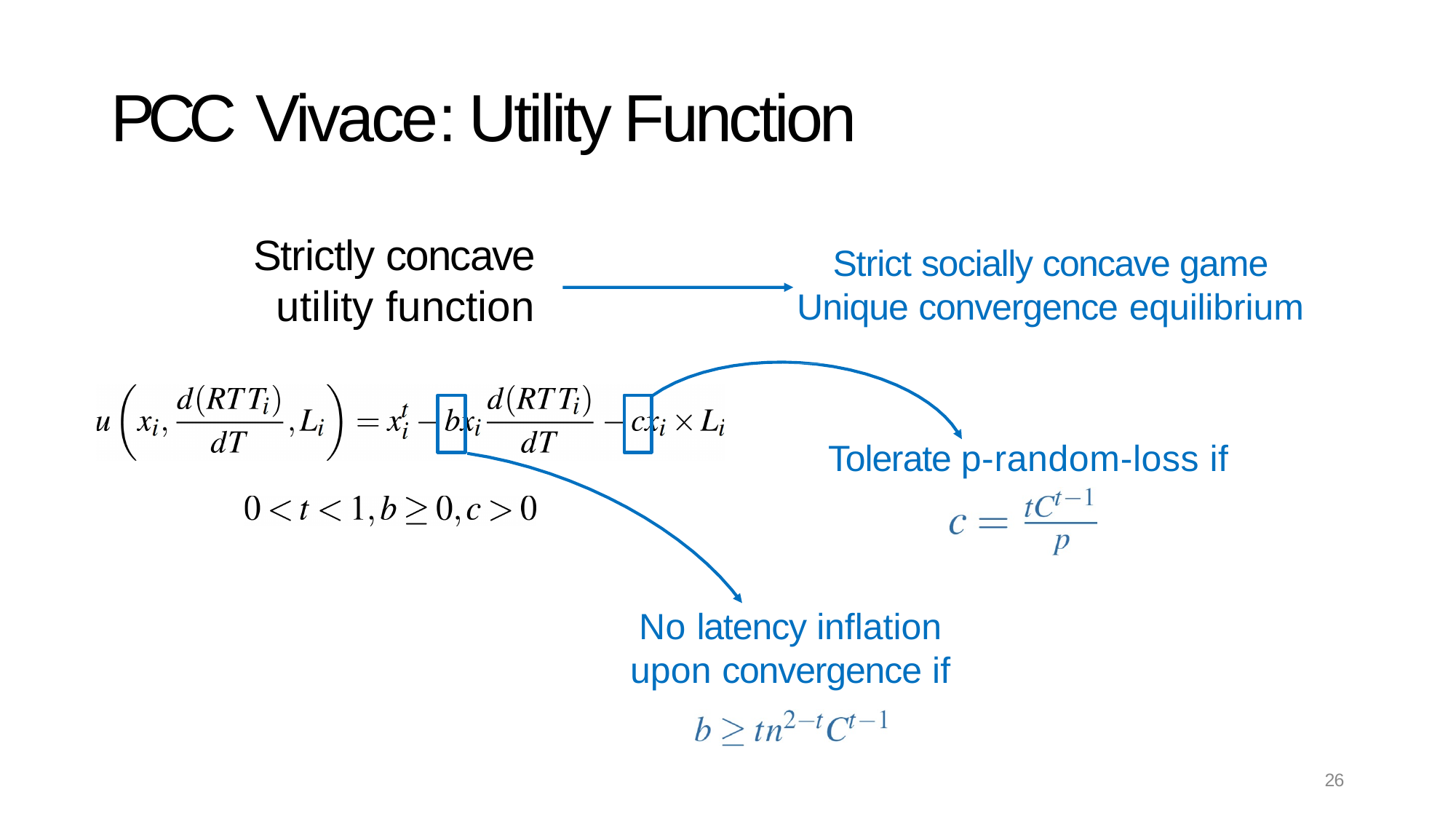

# PCC Vivace: Utility Function
Strictly concave  utility function
Strict socially concave game  Unique convergence equilibrium

Tolerate p-random-loss if

No latency inflation  upon convergence if

26